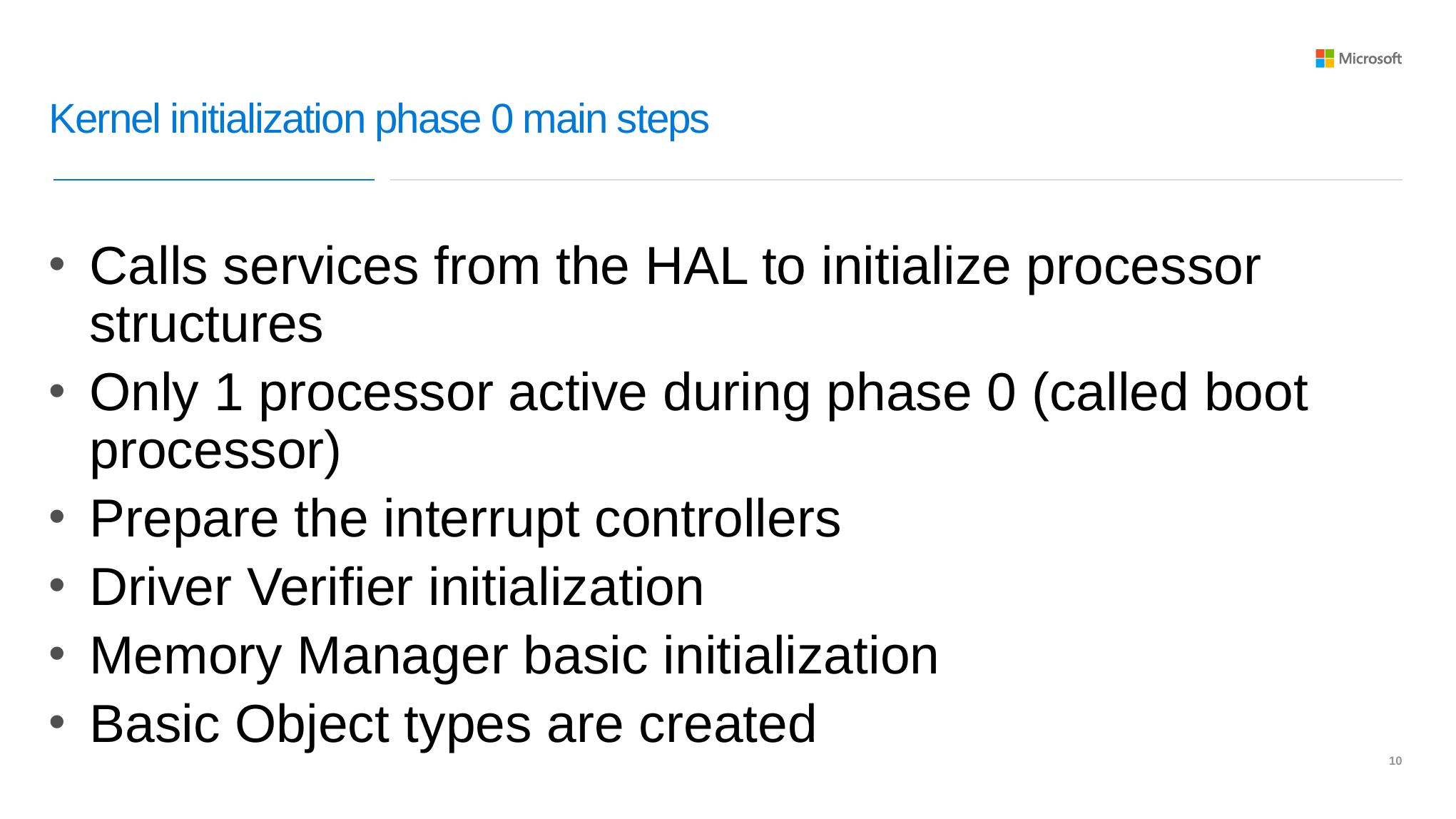

# Kernel initialization phase 0 main steps
Calls services from the HAL to initialize processor structures
Only 1 processor active during phase 0 (called boot processor)
Prepare the interrupt controllers
Driver Verifier initialization
Memory Manager basic initialization
Basic Object types are created
10